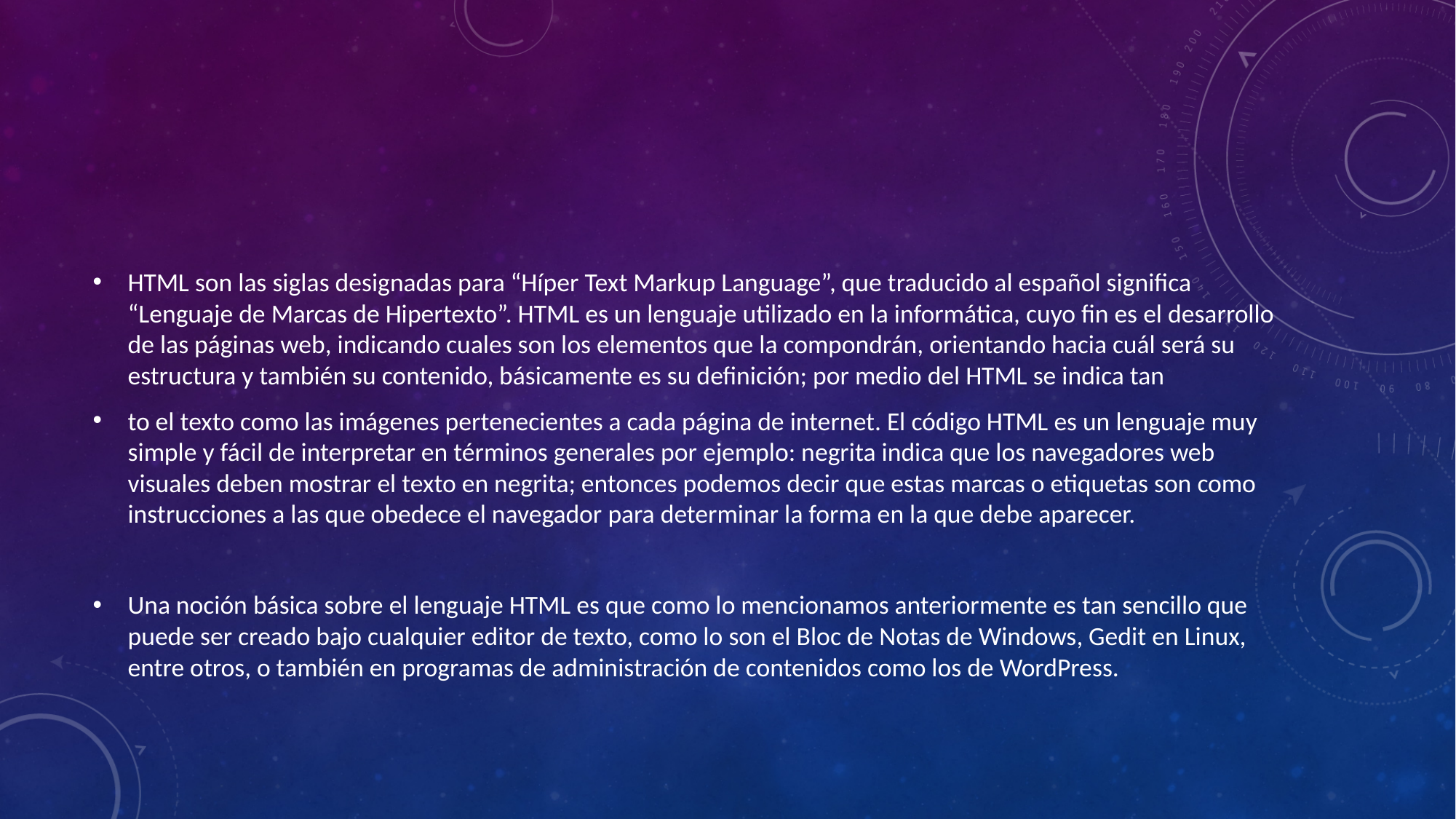

#
HTML son las siglas designadas para “Híper Text Markup Language”, que traducido al español significa “Lenguaje de Marcas de Hipertexto”. HTML es un lenguaje utilizado en la informática, cuyo fin es el desarrollo de las páginas web, indicando cuales son los elementos que la compondrán, orientando hacia cuál será su estructura y también su contenido, básicamente es su definición; por medio del HTML se indica tan
to el texto como las imágenes pertenecientes a cada página de internet. El código HTML es un lenguaje muy simple y fácil de interpretar en términos generales por ejemplo: negrita indica que los navegadores web visuales deben mostrar el texto en negrita; entonces podemos decir que estas marcas o etiquetas son como instrucciones a las que obedece el navegador para determinar la forma en la que debe aparecer.

Una noción básica sobre el lenguaje HTML es que como lo mencionamos anteriormente es tan sencillo que puede ser creado bajo cualquier editor de texto, como lo son el Bloc de Notas de Windows, Gedit en Linux, entre otros, o también en programas de administración de contenidos como los de WordPress.